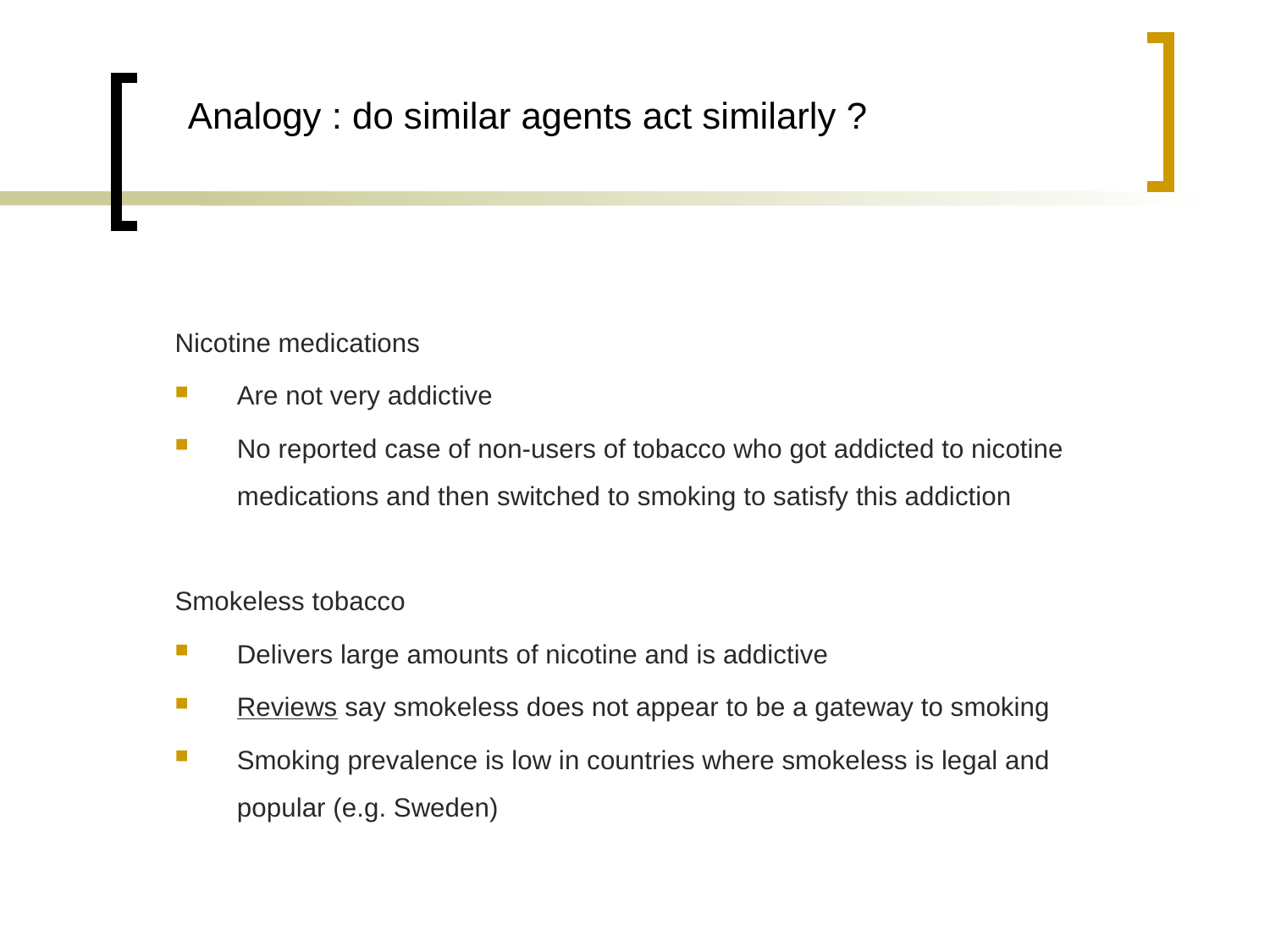

Analogy : do similar agents act similarly ?

Nicotine medications
Are not very addictive
No reported case of non-users of tobacco who got addicted to nicotine medications and then switched to smoking to satisfy this addiction

Smokeless tobacco
Delivers large amounts of nicotine and is addictive
Reviews say smokeless does not appear to be a gateway to smoking
Smoking prevalence is low in countries where smokeless is legal and popular (e.g. Sweden)